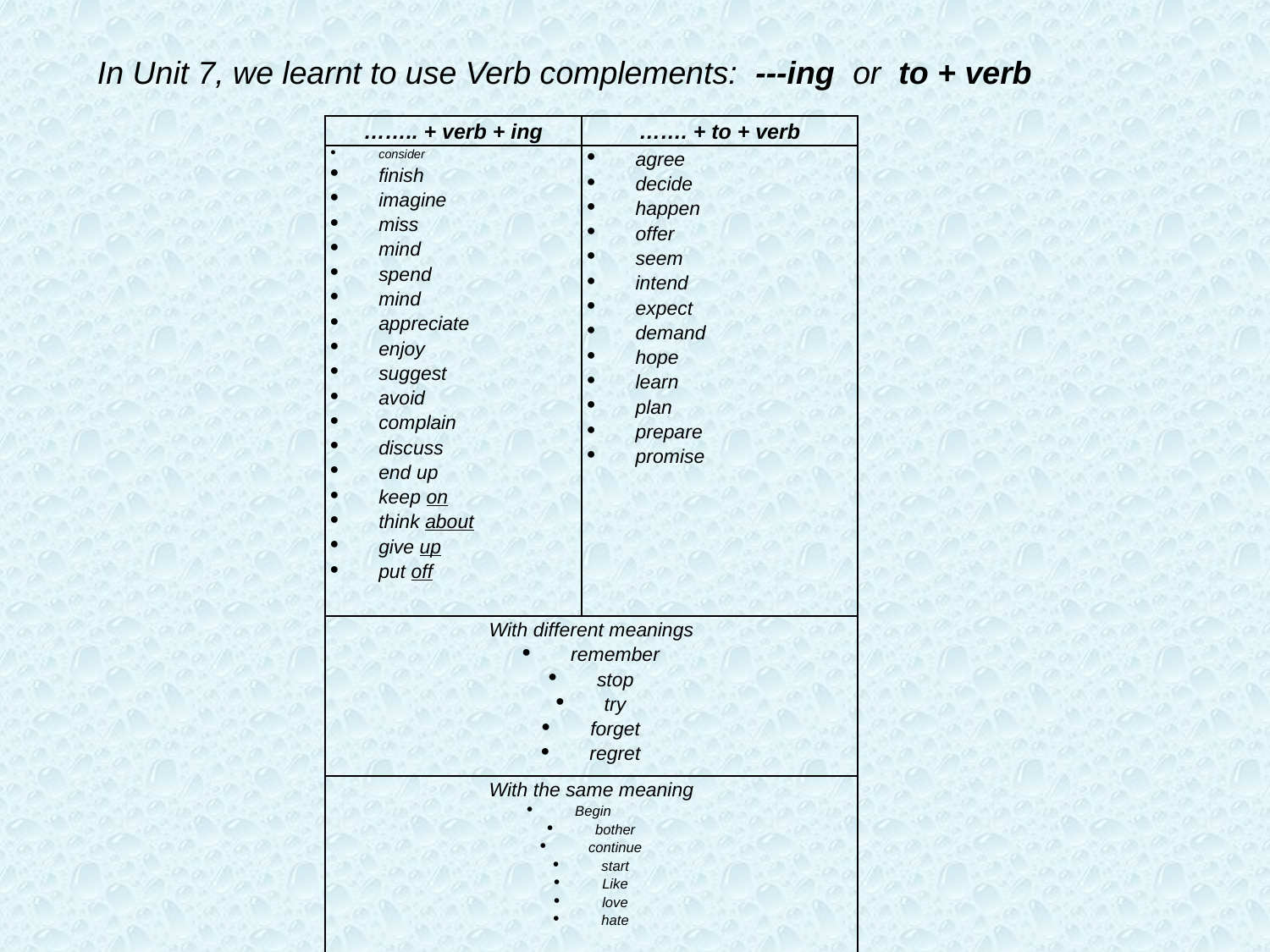

In Unit 7, we learnt to use Verb complements:  ---ing  or  to + verb
| …….. + verb + ing | ……. + to + verb |
| --- | --- |
| consider finish imagine miss mind spend mind appreciate enjoy suggest avoid complain discuss end up keep on think about give up put off | agree decide happen offer seem intend expect demand hope learn plan prepare promise |
| With different meanings remember stop try forget regret |  |
| With the same meaning Begin bother continue start Like love hate |  |